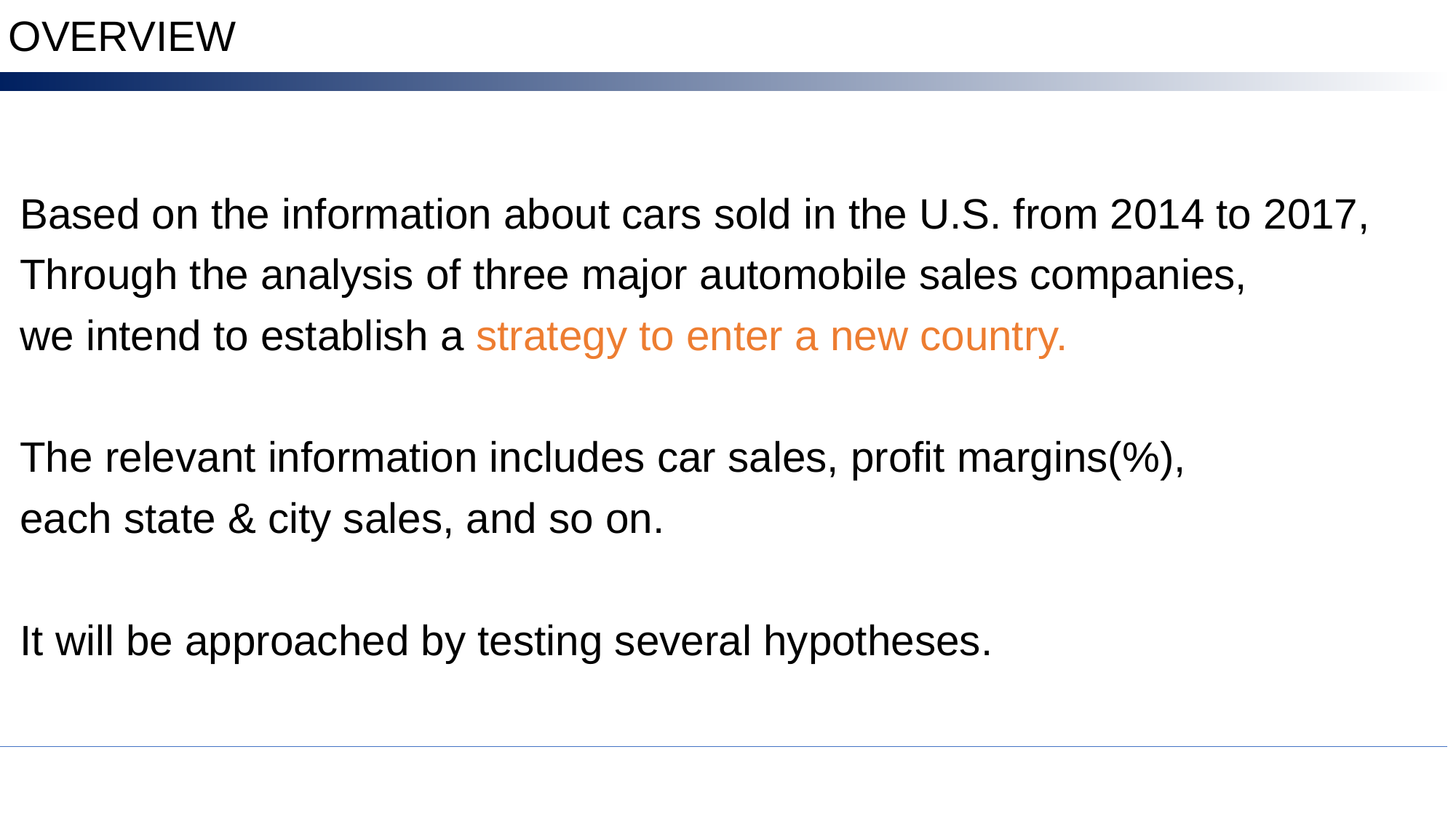

OVERVIEW

Based on the information about cars sold in the U.S. from 2014 to 2017,
Through the analysis of three major automobile sales companies,
we intend to establish a strategy to enter a new country.

The relevant information includes car sales, profit margins(%),
each state & city sales, and so on.

It will be approached by testing several hypotheses.